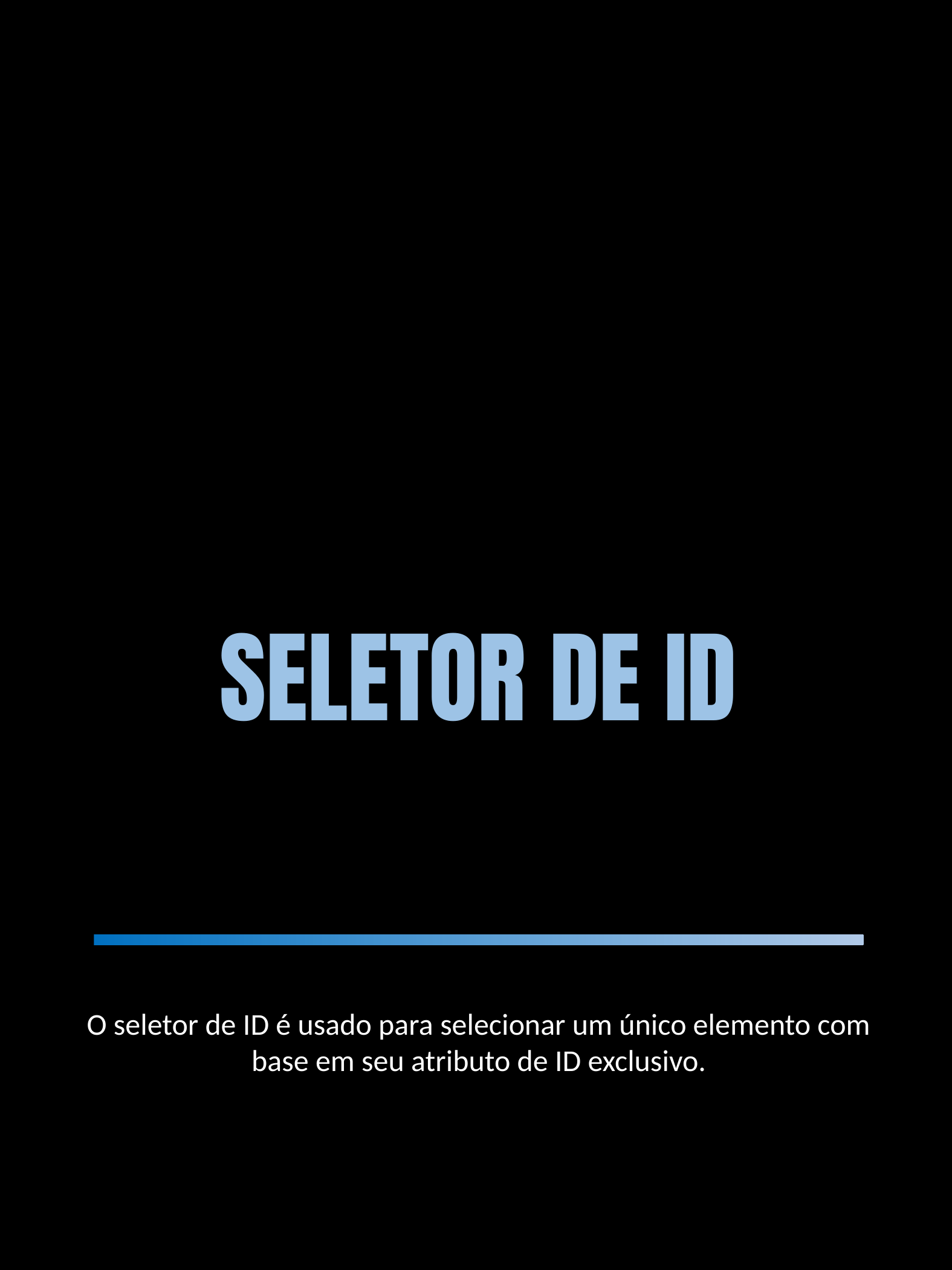

02
SELETOR DE ID

O seletor de ID é usado para selecionar um único elemento com base em seu atributo de ID exclusivo.
SELETORES CSS para JEDIS - Miguel Luciano
5